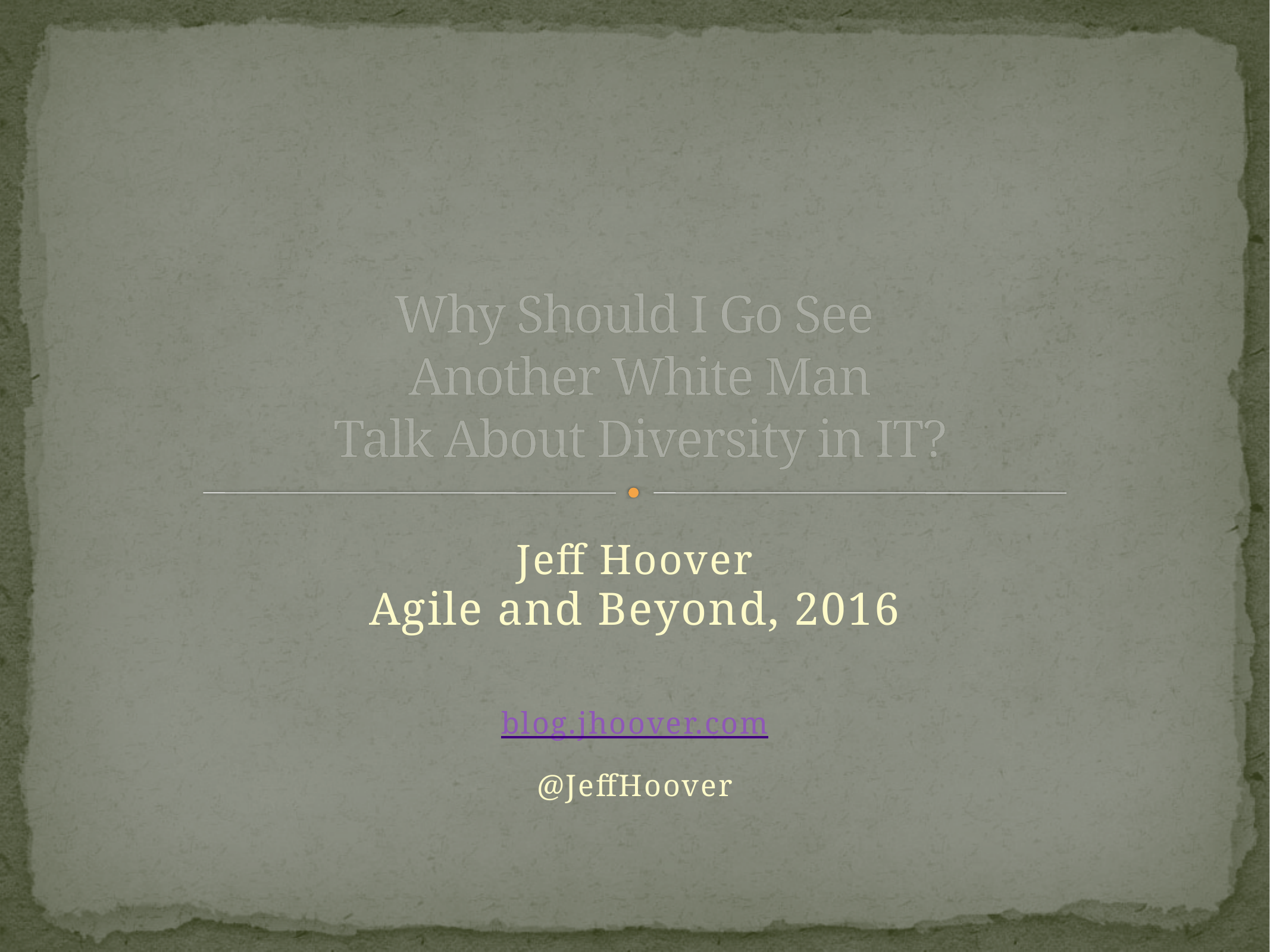

# Why Should I Go See
Another White Man
Talk About Diversity in IT?
Jeff Hoover
Agile and Beyond, 2016

blog.jhoover.com
@JeffHoover